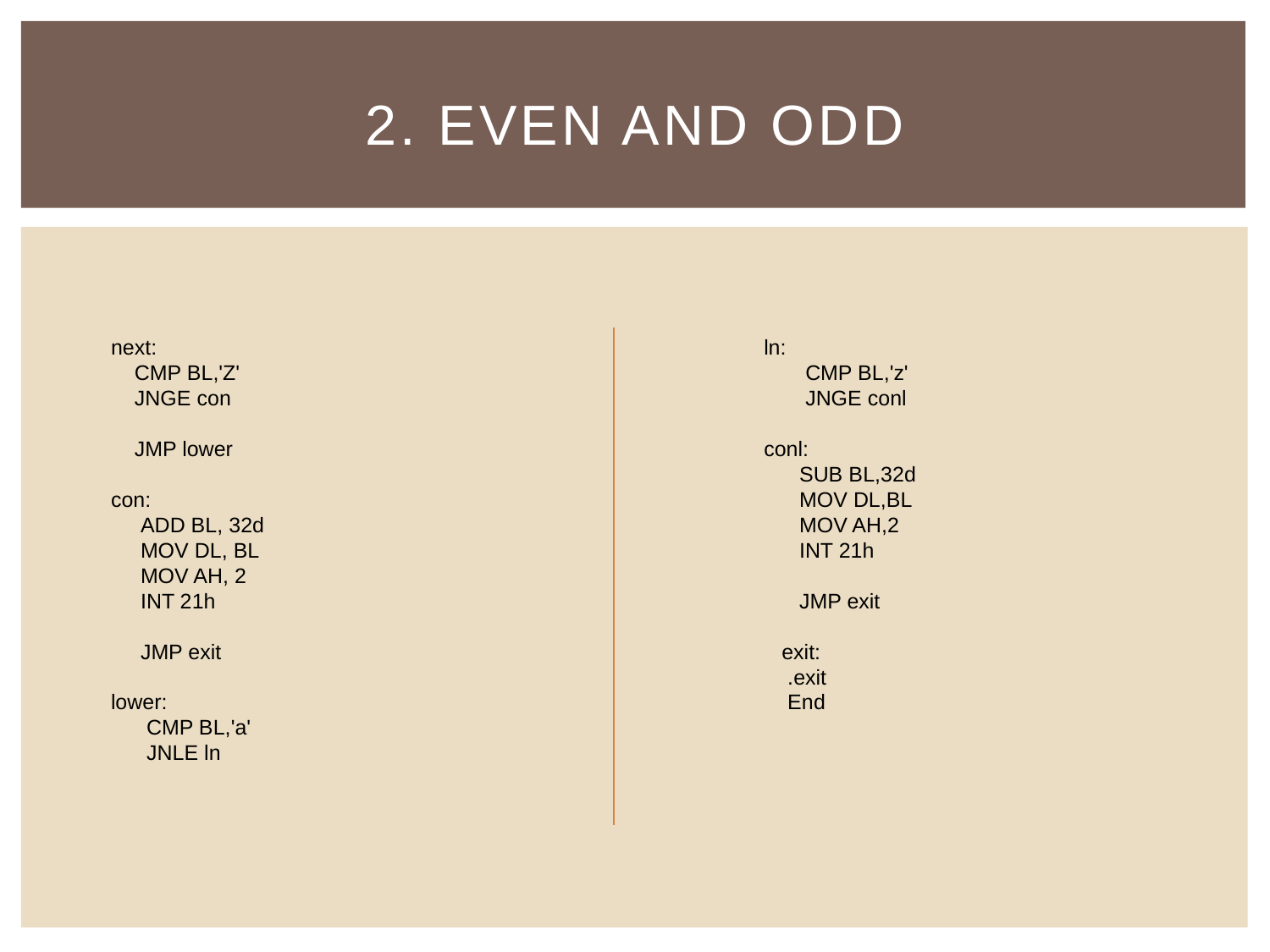

# 2. EVEN AND ODD
next:
    CMP BL,'Z'
    JNGE con

    JMP lower

con:
     ADD BL, 32d
     MOV DL, BL
     MOV AH, 2
     INT 21h

     JMP exit

lower:
      CMP BL,'a'
      JNLE ln

ln:
       CMP BL,'z'
       JNGE conl

conl:
      SUB BL,32d
      MOV DL,BL
      MOV AH,2
      INT 21h

      JMP exit

   exit:
    .exit
    End